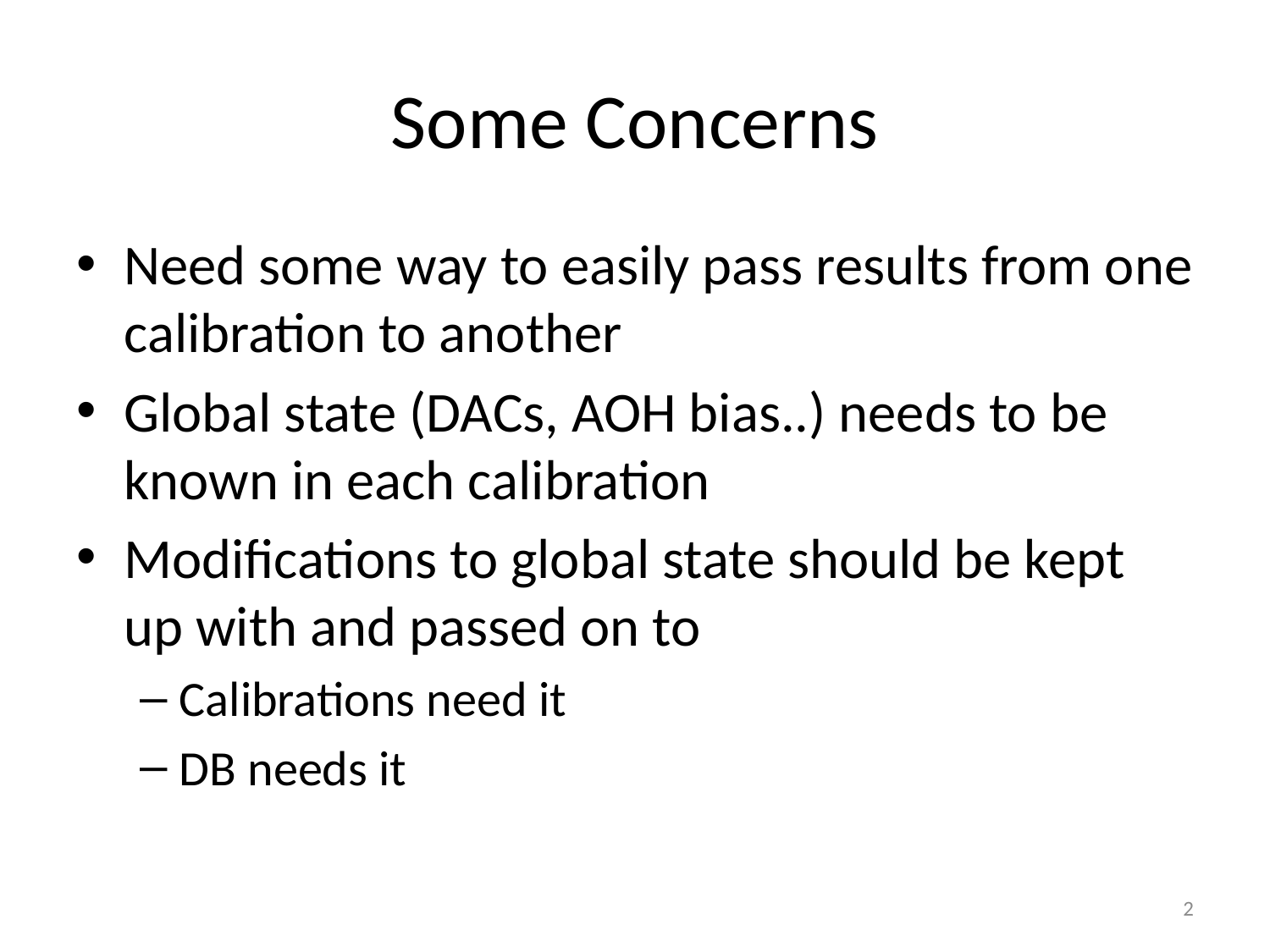

# Some Concerns
Need some way to easily pass results from one calibration to another
Global state (DACs, AOH bias..) needs to be known in each calibration
Modifications to global state should be kept up with and passed on to
Calibrations need it
DB needs it
2